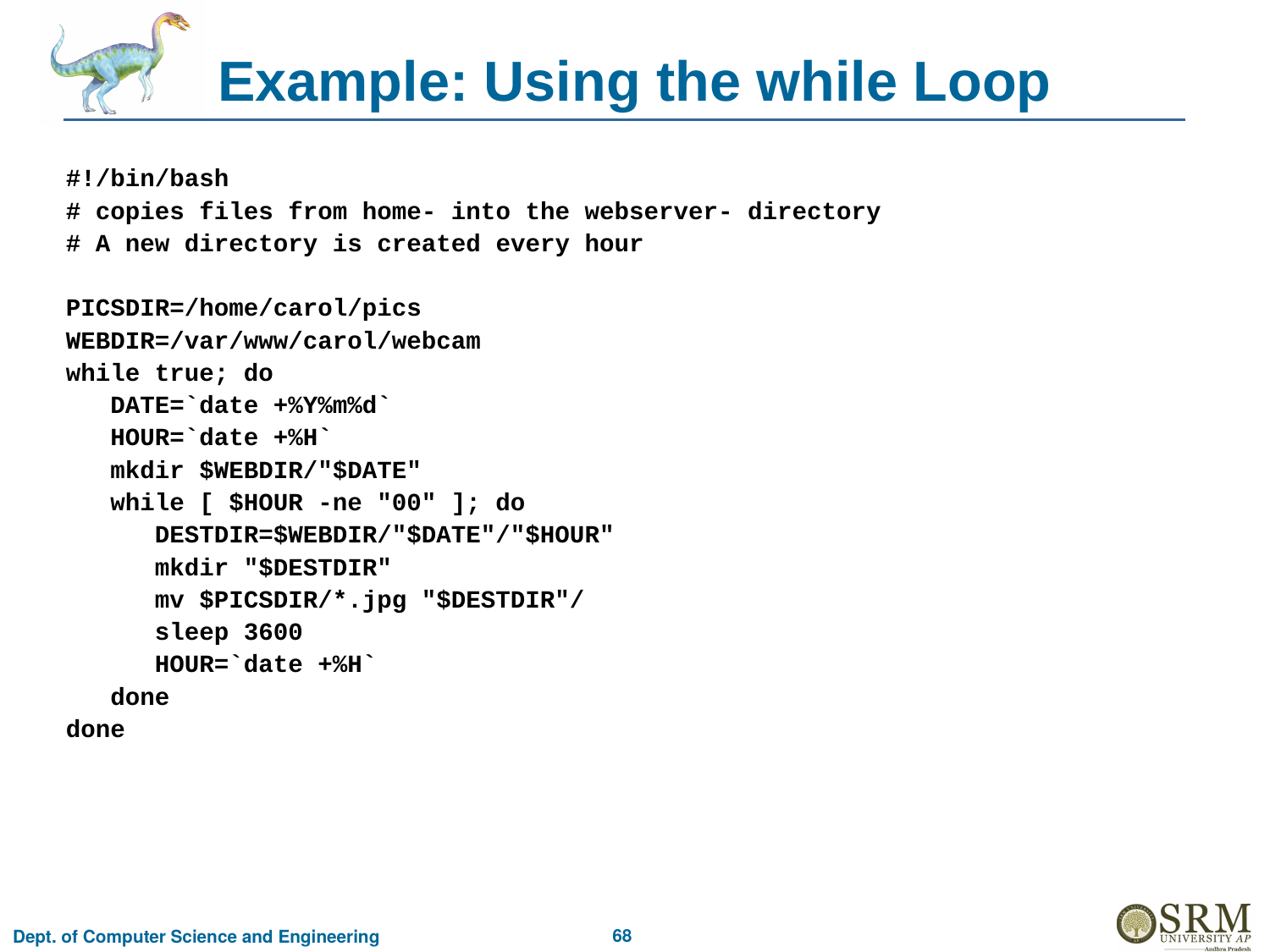

# Example: Using the while Loop
#!/bin/bash
# copies files from home- into the webserver- directory
# A new directory is created every hour

PICSDIR=/home/carol/pics
WEBDIR=/var/www/carol/webcam
while true; do
   DATE=`date +%Y%m%d`
   HOUR=`date +%H`
   mkdir $WEBDIR/"$DATE"
   while [ $HOUR -ne "00" ]; do
      DESTDIR=$WEBDIR/"$DATE"/"$HOUR"
      mkdir "$DESTDIR"
      mv $PICSDIR/*.jpg "$DESTDIR"/
      sleep 3600
      HOUR=`date +%H`
   done
done
68